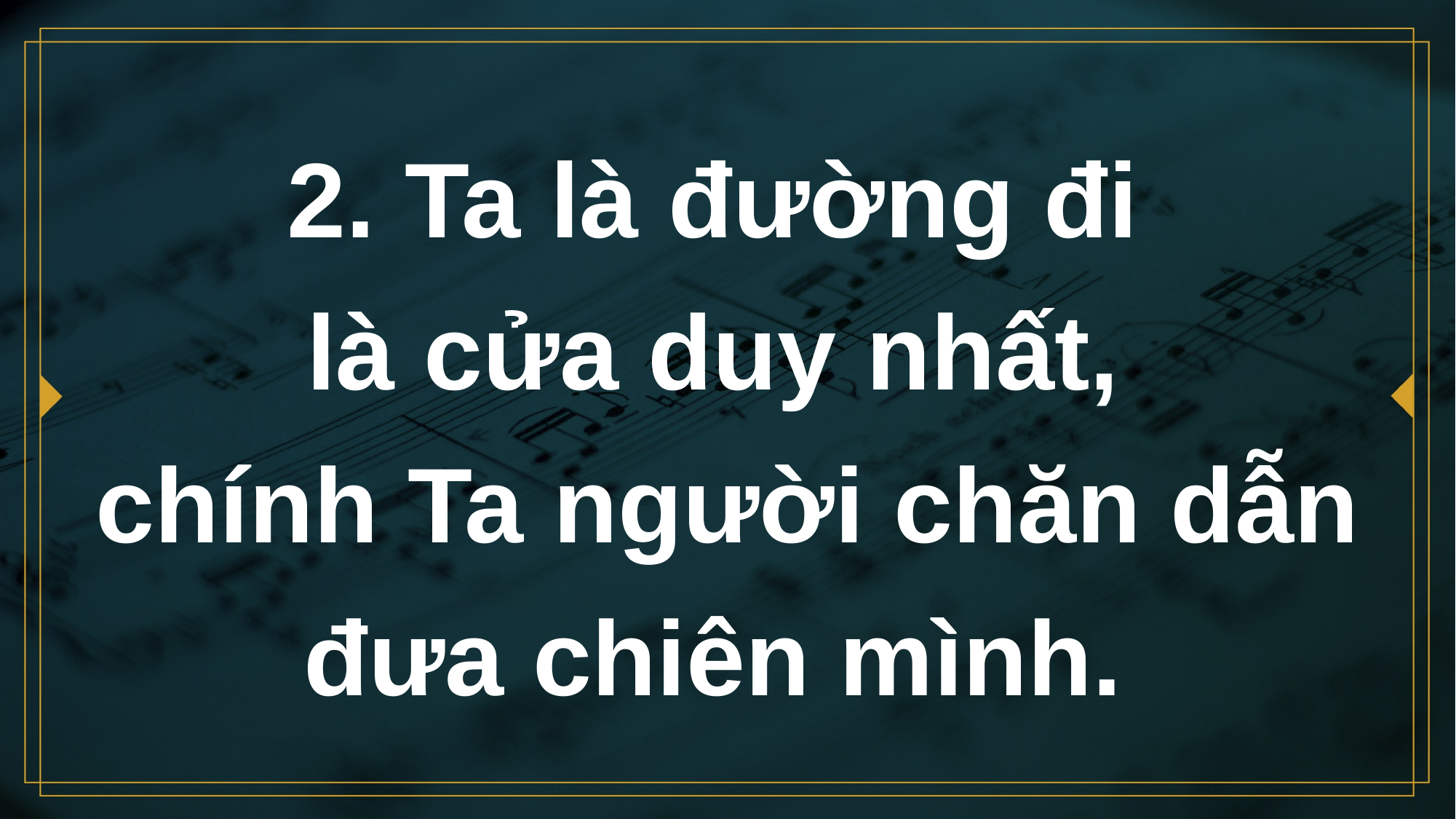

# 2. Ta là đường đi là cửa duy nhất,
chính Ta người chăn dẫn đưa chiên mình.